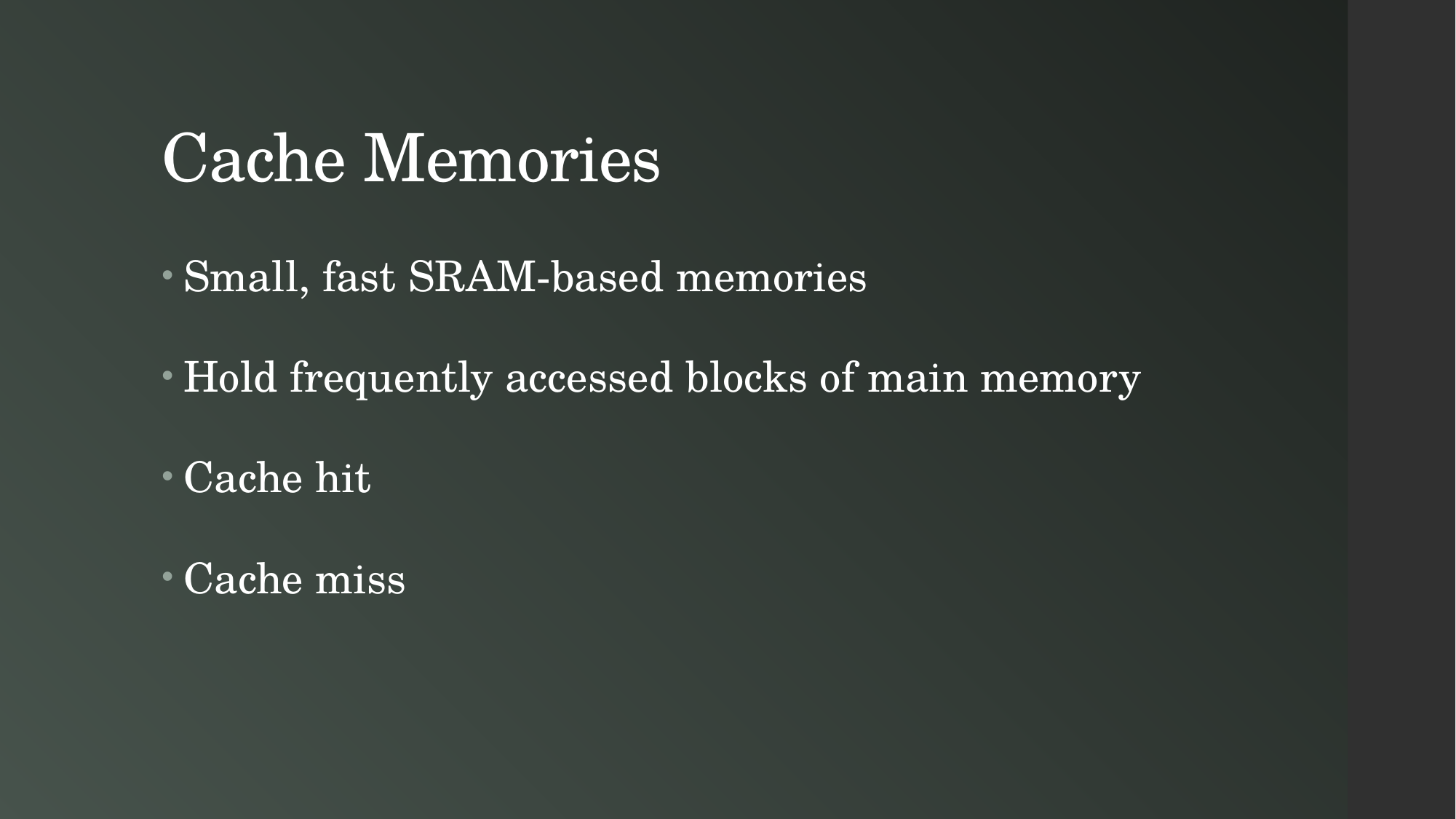

# Cache Memories
Small, fast SRAM-based memories
Hold frequently accessed blocks of main memory
Cache hit
Cache miss